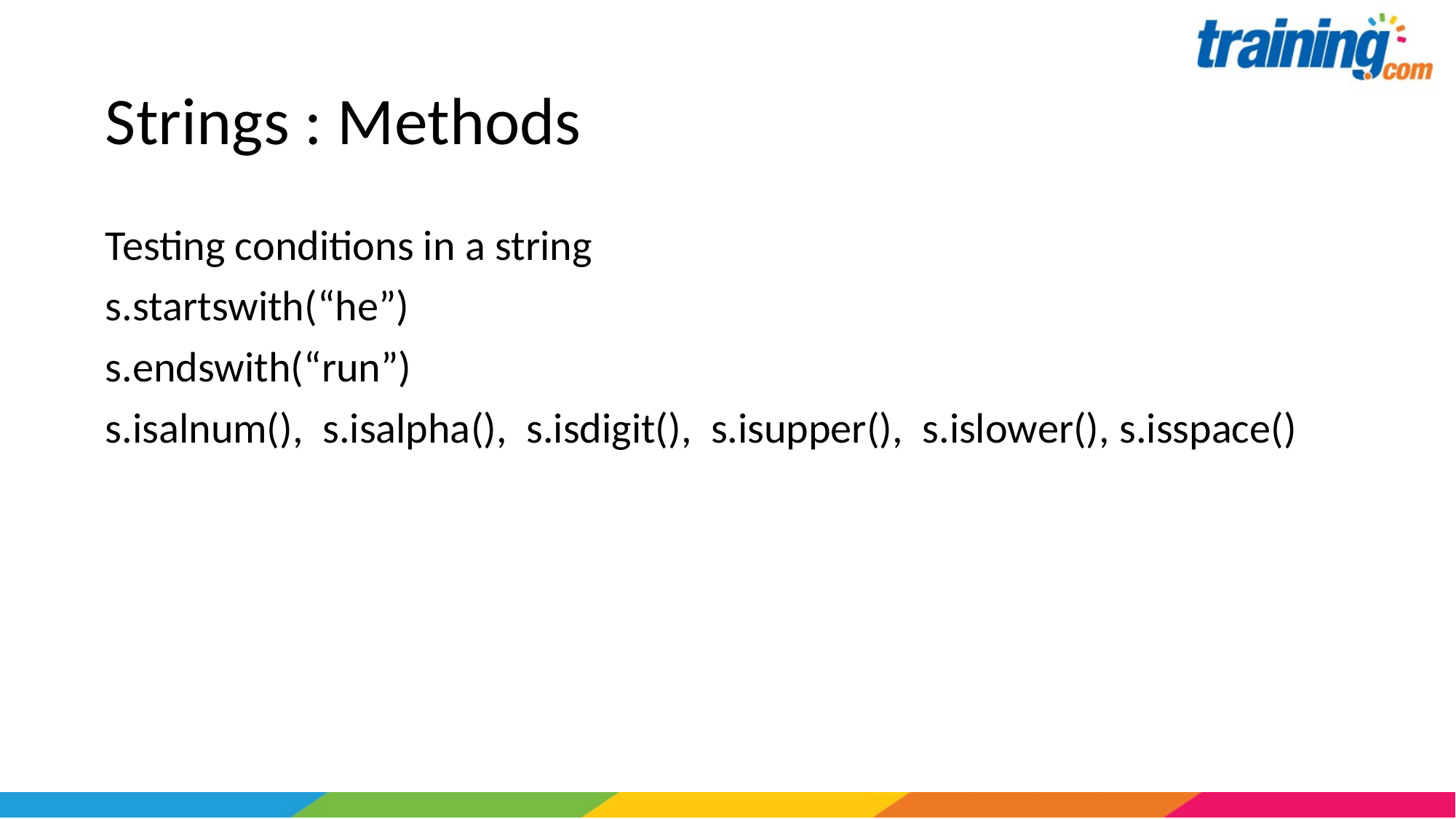

# Strings : Methods
Testing conditions in a string
s.startswith(“he”)
s.endswith(“run”)
s.isalnum(),  s.isalpha(),  s.isdigit(),  s.isupper(),  s.islower(), s.isspace()